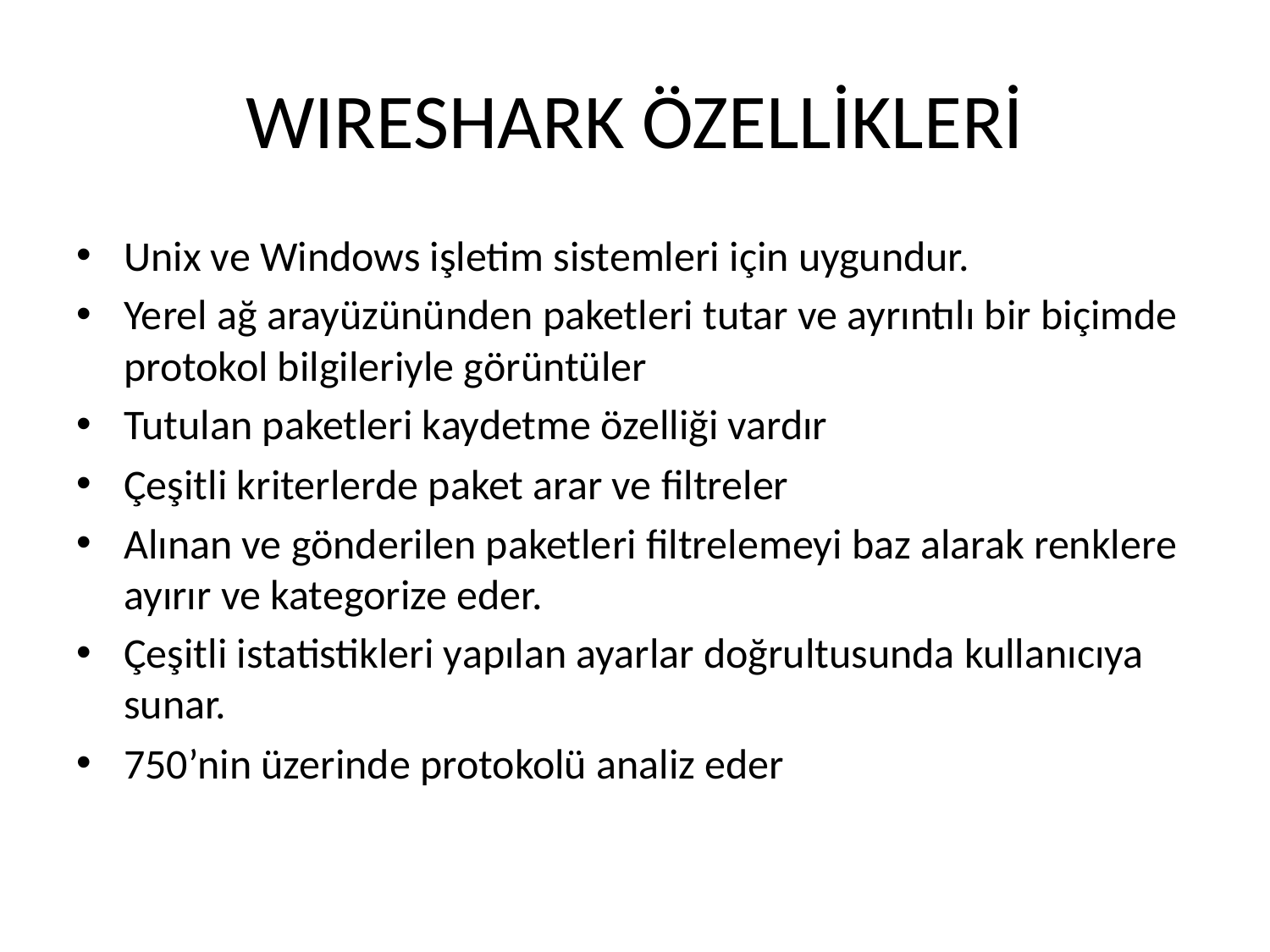

# WIRESHARK ÖZELLİKLERİ
Unix ve Windows işletim sistemleri için uygundur.
Yerel ağ arayüzününden paketleri tutar ve ayrıntılı bir biçimde protokol bilgileriyle görüntüler
Tutulan paketleri kaydetme özelliği vardır
Çeşitli kriterlerde paket arar ve filtreler
Alınan ve gönderilen paketleri filtrelemeyi baz alarak renklere ayırır ve kategorize eder.
Çeşitli istatistikleri yapılan ayarlar doğrultusunda kullanıcıya sunar.
750’nin üzerinde protokolü analiz eder